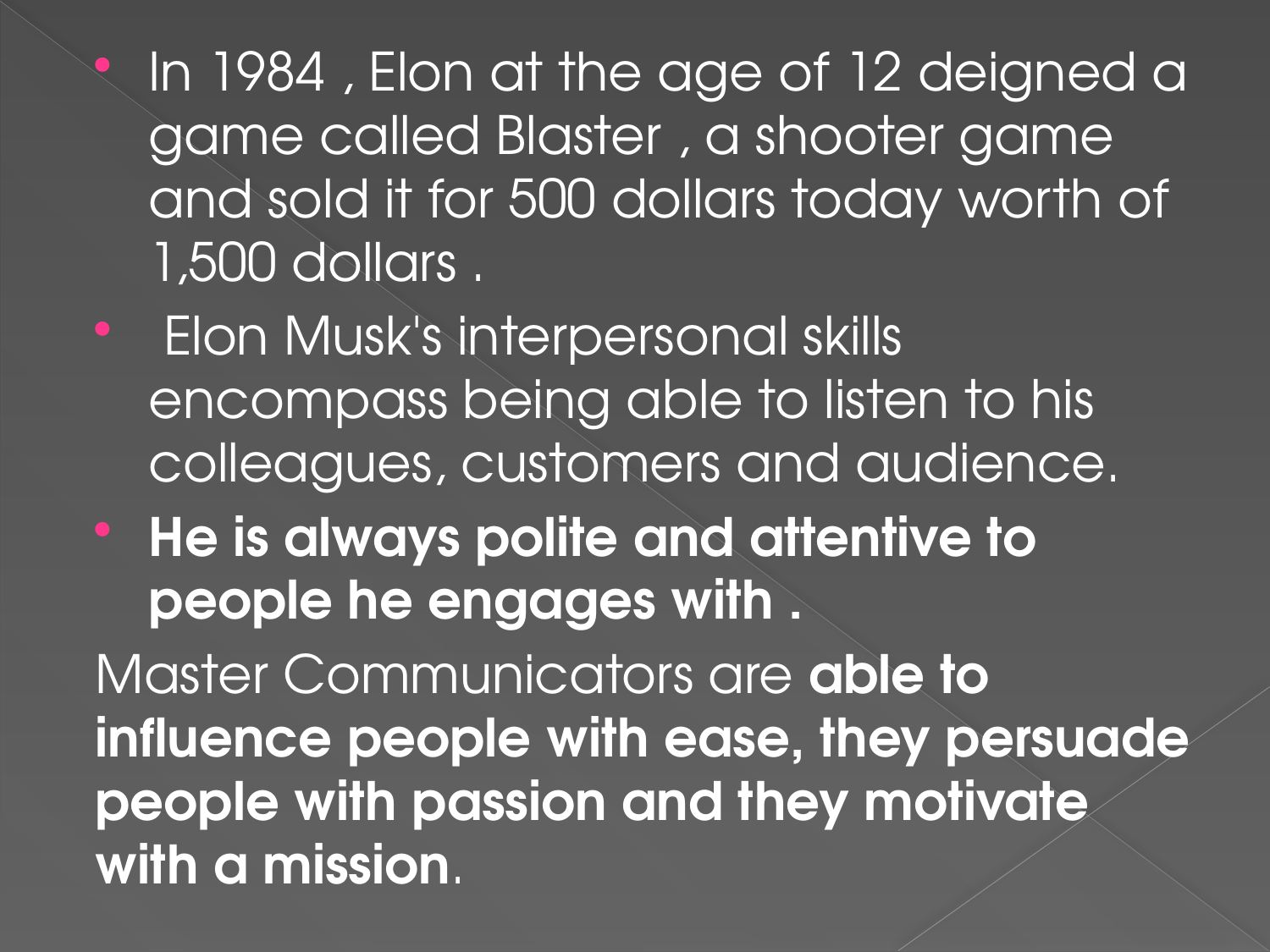

In 1984 , Elon at the age of 12 deigned a game called Blaster , a shooter game and sold it for 500 dollars today worth of 1,500 dollars .
 Elon Musk's interpersonal skills encompass being able to listen to his colleagues, customers and audience.
He is always polite and attentive to people he engages with .
Master Communicators are able to influence people with ease, they persuade people with passion and they motivate with a mission.